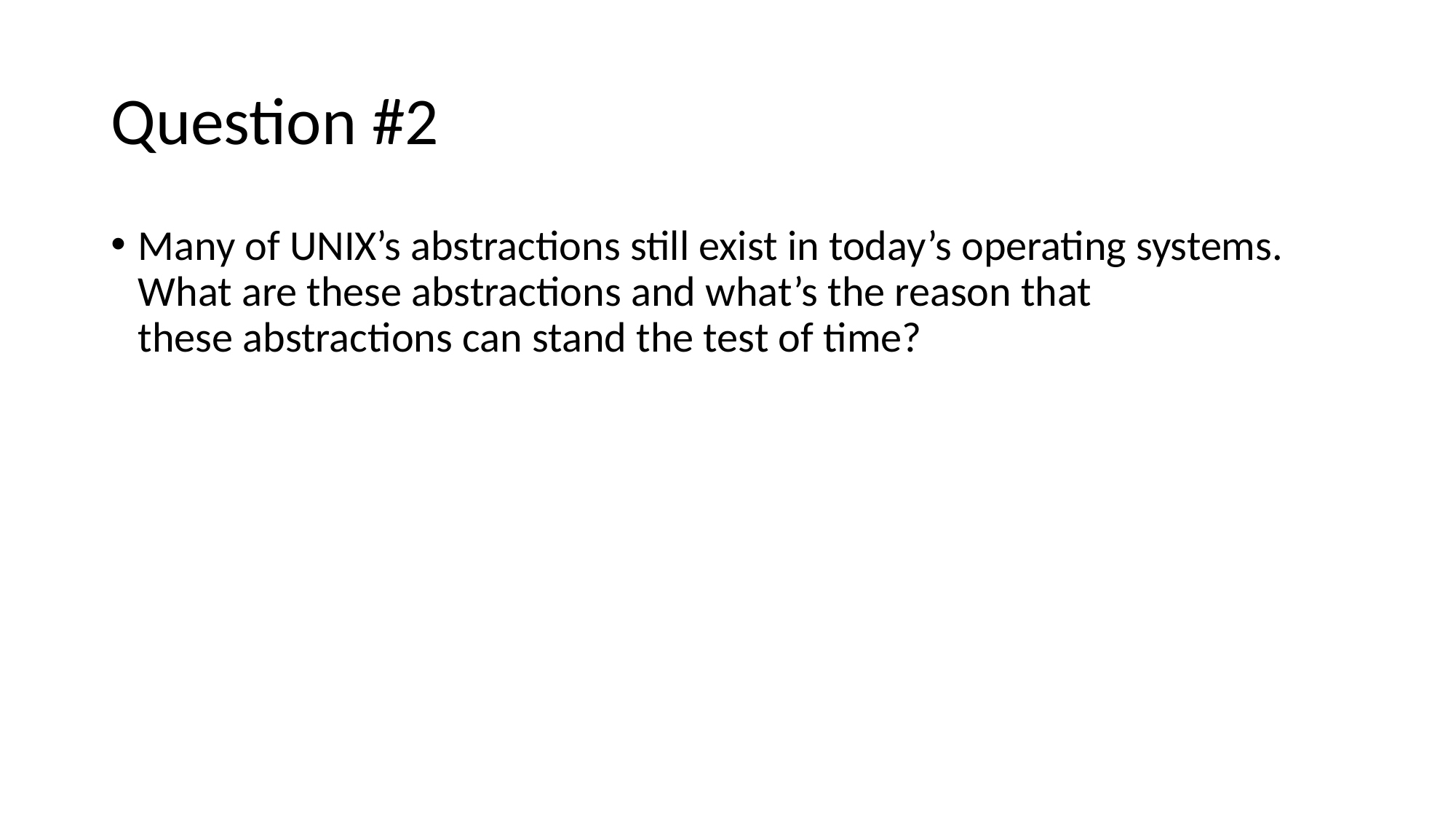

# Question #2
Many of UNIX’s abstractions still exist in today’s operating systems. What are these abstractions and what’s the reason that these abstractions can stand the test of time?